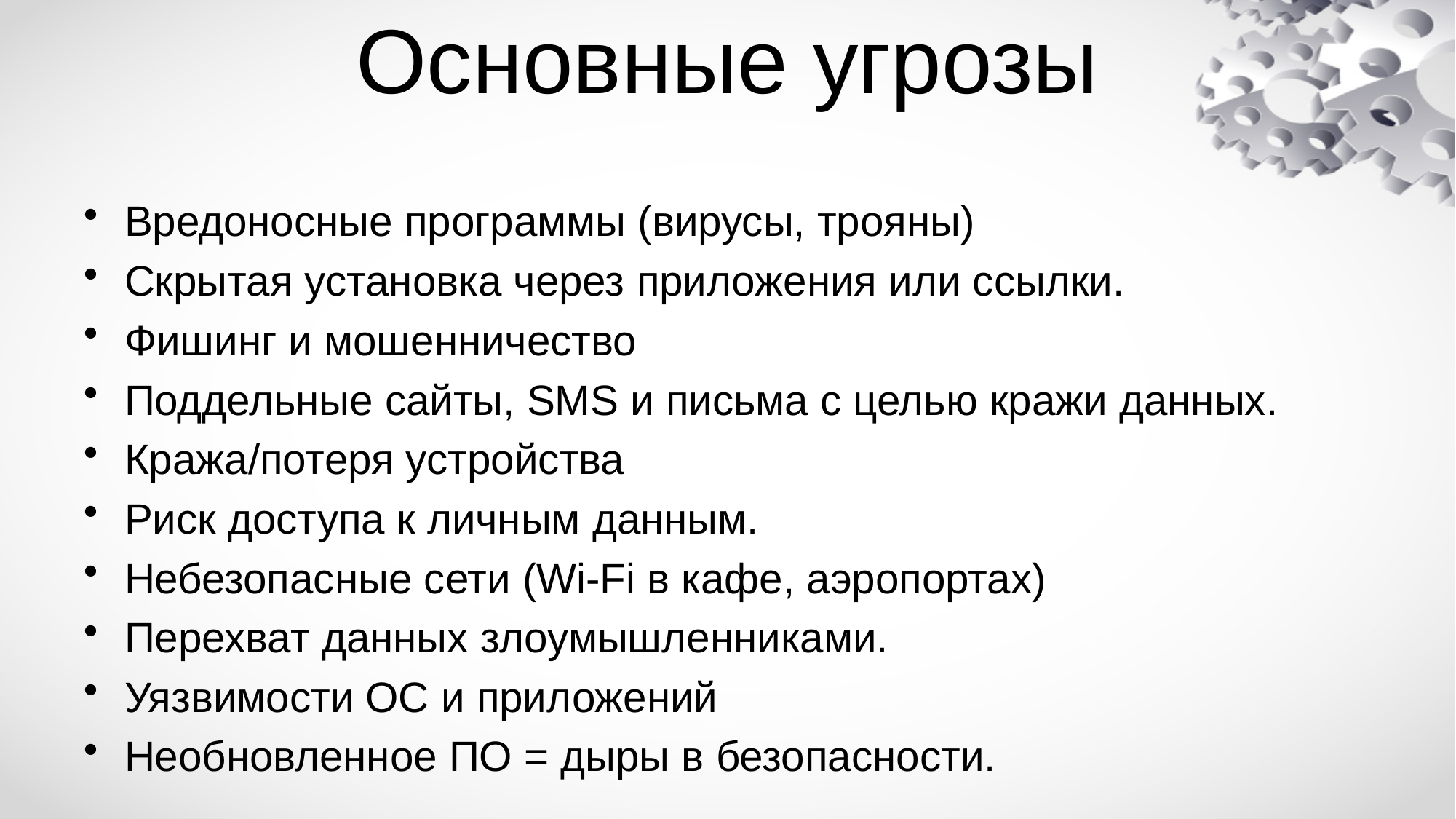

# Основные угрозы
Вредоносные программы (вирусы, трояны)
Скрытая установка через приложения или ссылки.
Фишинг и мошенничество
Поддельные сайты, SMS и письма с целью кражи данных.
Кража/потеря устройства
Риск доступа к личным данным.
Небезопасные сети (Wi-Fi в кафе, аэропортах)
Перехват данных злоумышленниками.
Уязвимости ОС и приложений
Необновленное ПО = дыры в безопасности.